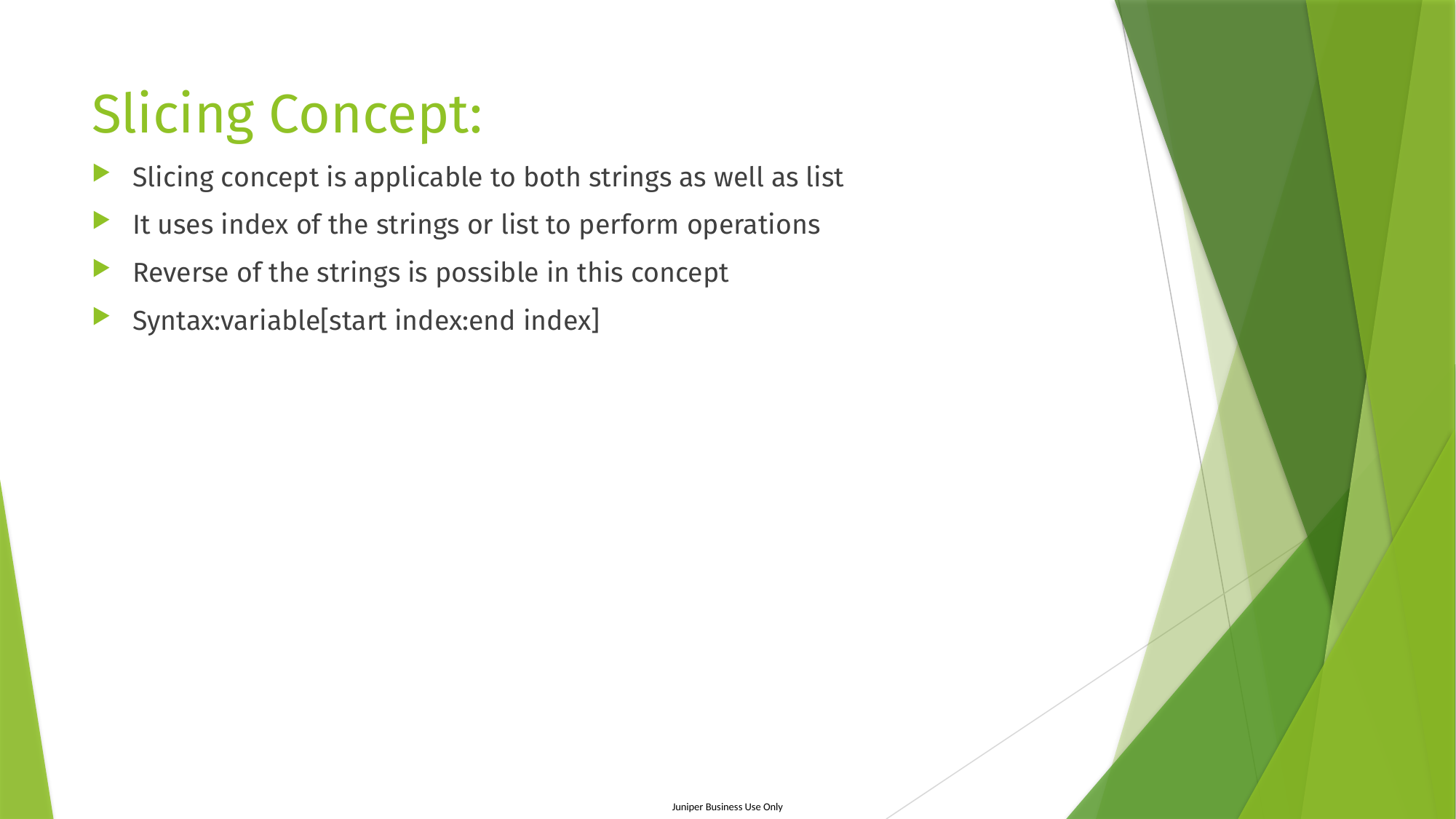

# Slicing Concept:
Slicing concept is applicable to both strings as well as list
It uses index of the strings or list to perform operations
Reverse of the strings is possible in this concept
Syntax:variable[start index:end index]